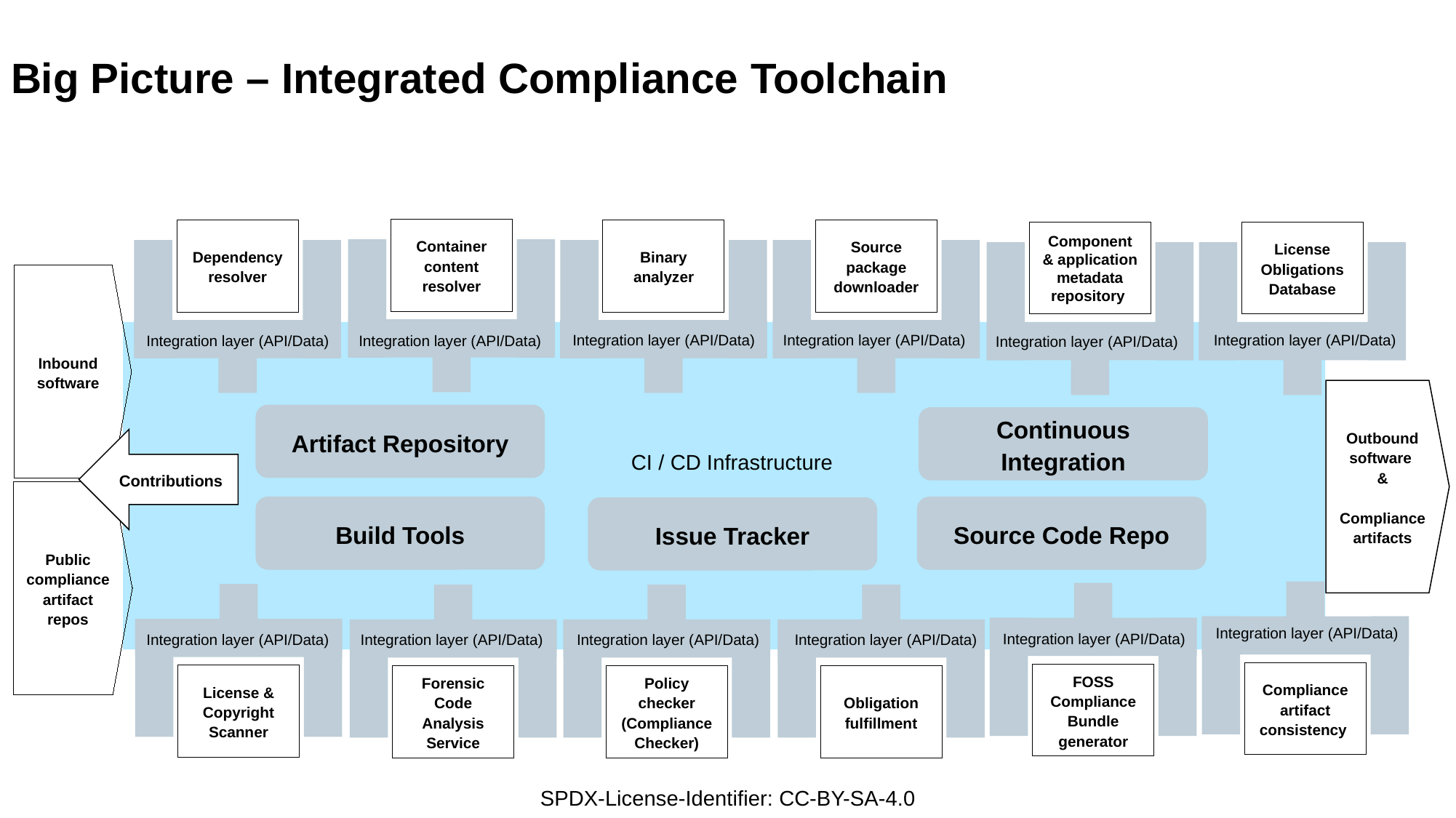

# Big Picture – Integrated Compliance Toolchain

Container content resolver

Dependency resolver

Binary analyzer

Source package downloader

License Obligations Database

Component & application metadata repository
Inbound software

Integration layer (API/Data)
Integration layer (API/Data)
Integration layer (API/Data)
Integration layer (API/Data)
Integration layer (API/Data)
Integration layer (API/Data)
Outbound software
&
 Compliance artifacts
Artifact Repository
Continuous Integration
Contributions
CI / CD Infrastructure
Public compliance artifact repos
Build Tools
Source Code Repo
Issue Tracker

Compliance artifact consistency

FOSS Compliance Bundle generator

License & Copyright Scanner

Obligation fulfillment

Policy checker (Compliance Checker)
Integration layer (API/Data)
Integration layer (API/Data)
Integration layer (API/Data)
Integration layer (API/Data)
Integration layer (API/Data)
Integration layer (API/Data)
Forensic Code Analysis Service